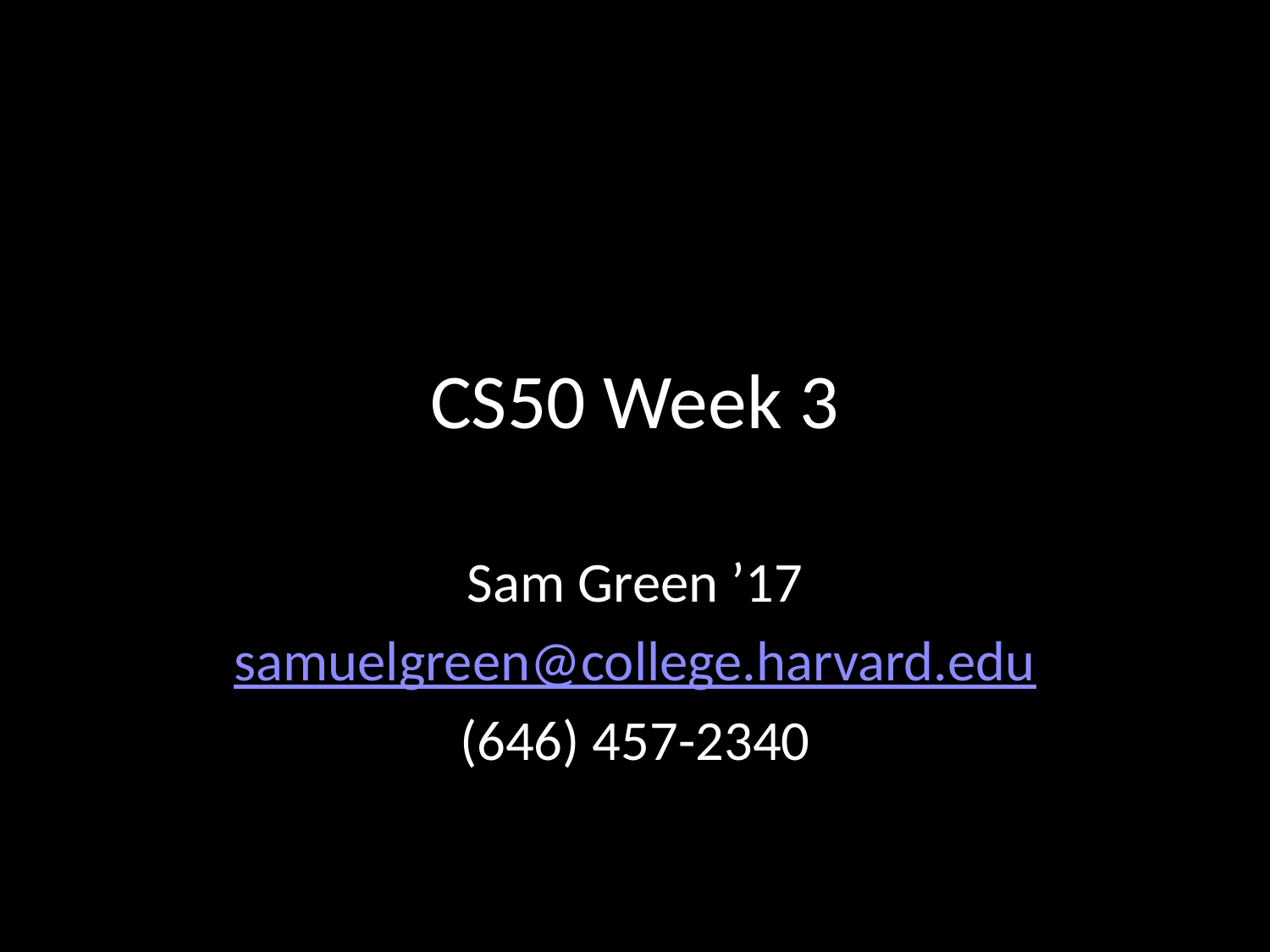

# CS50 Week 3
Sam Green ’17
samuelgreen@college.harvard.edu
(646) 457-2340